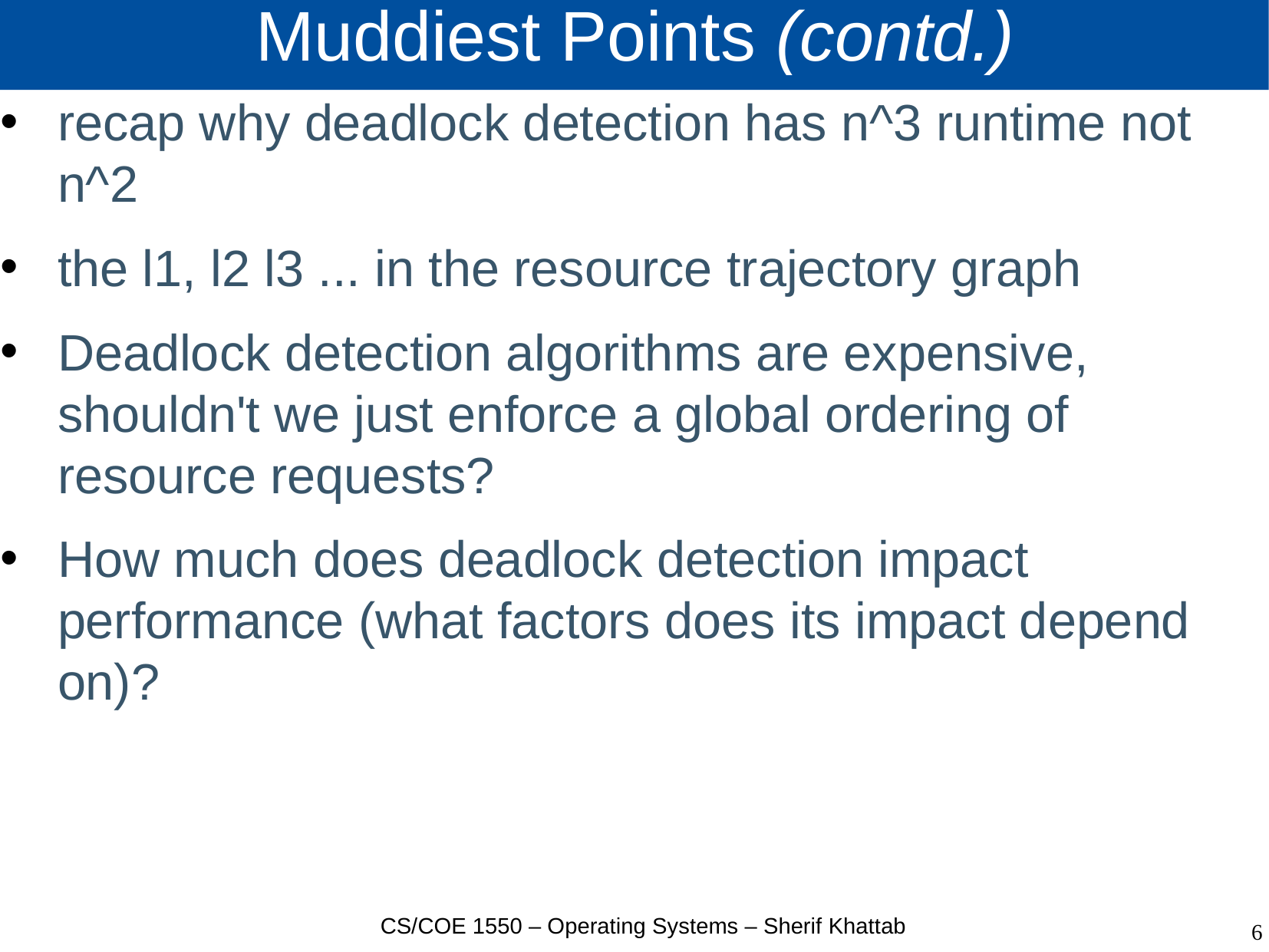

# Muddiest Points (contd.)
recap why deadlock detection has n^3 runtime not n^2
the l1, l2 l3 ... in the resource trajectory graph
Deadlock detection algorithms are expensive, shouldn't we just enforce a global ordering of resource requests?
How much does deadlock detection impact performance (what factors does its impact depend on)?
CS/COE 1550 – Operating Systems – Sherif Khattab
6